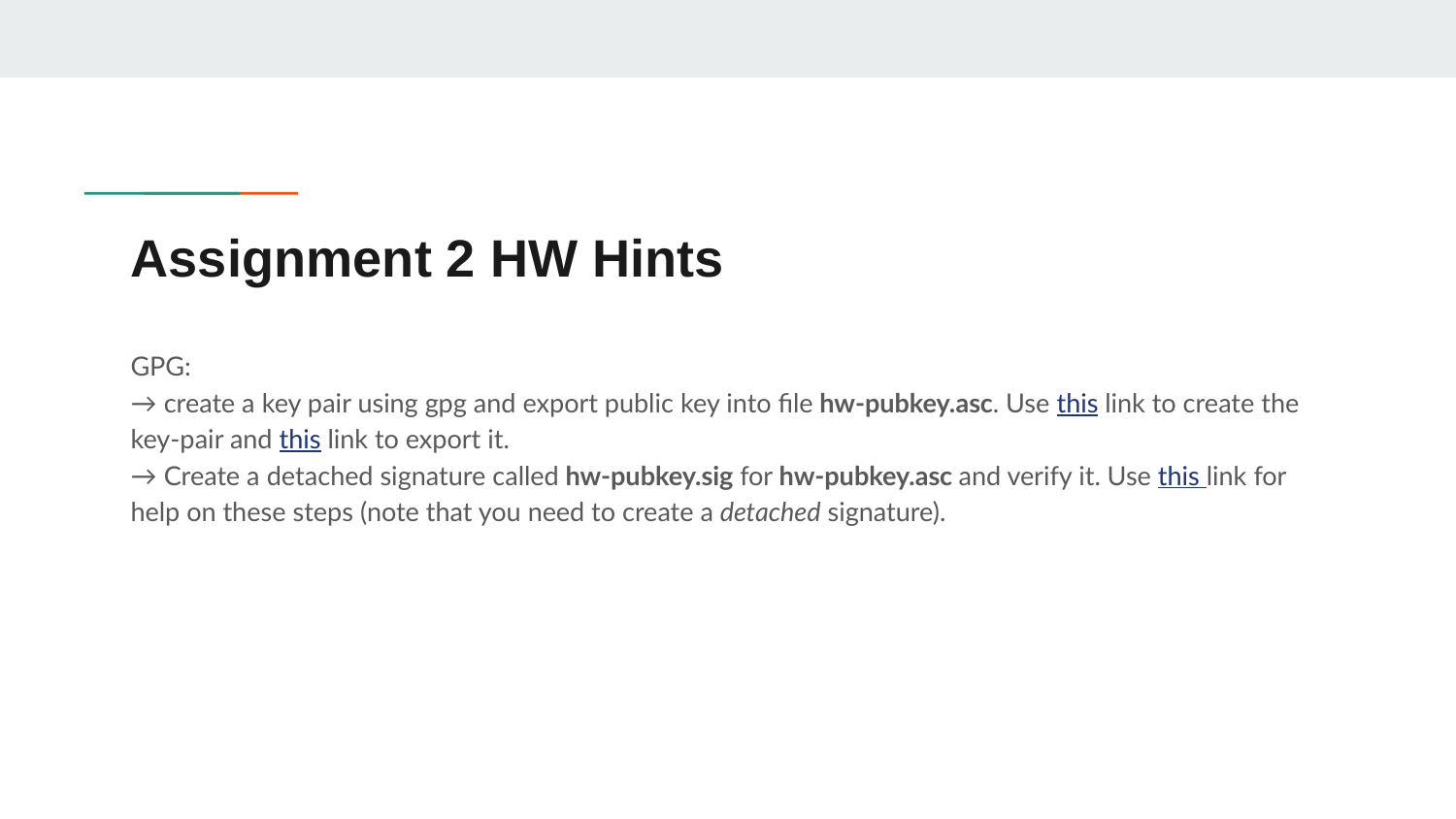

# Assignment 2 HW Hints
GPG:
→ create a key pair using gpg and export public key into file hw-pubkey.asc. Use this link to create the key-pair and this link to export it.
→ Create a detached signature called hw-pubkey.sig for hw-pubkey.asc and verify it. Use this link for help on these steps (note that you need to create a detached signature).